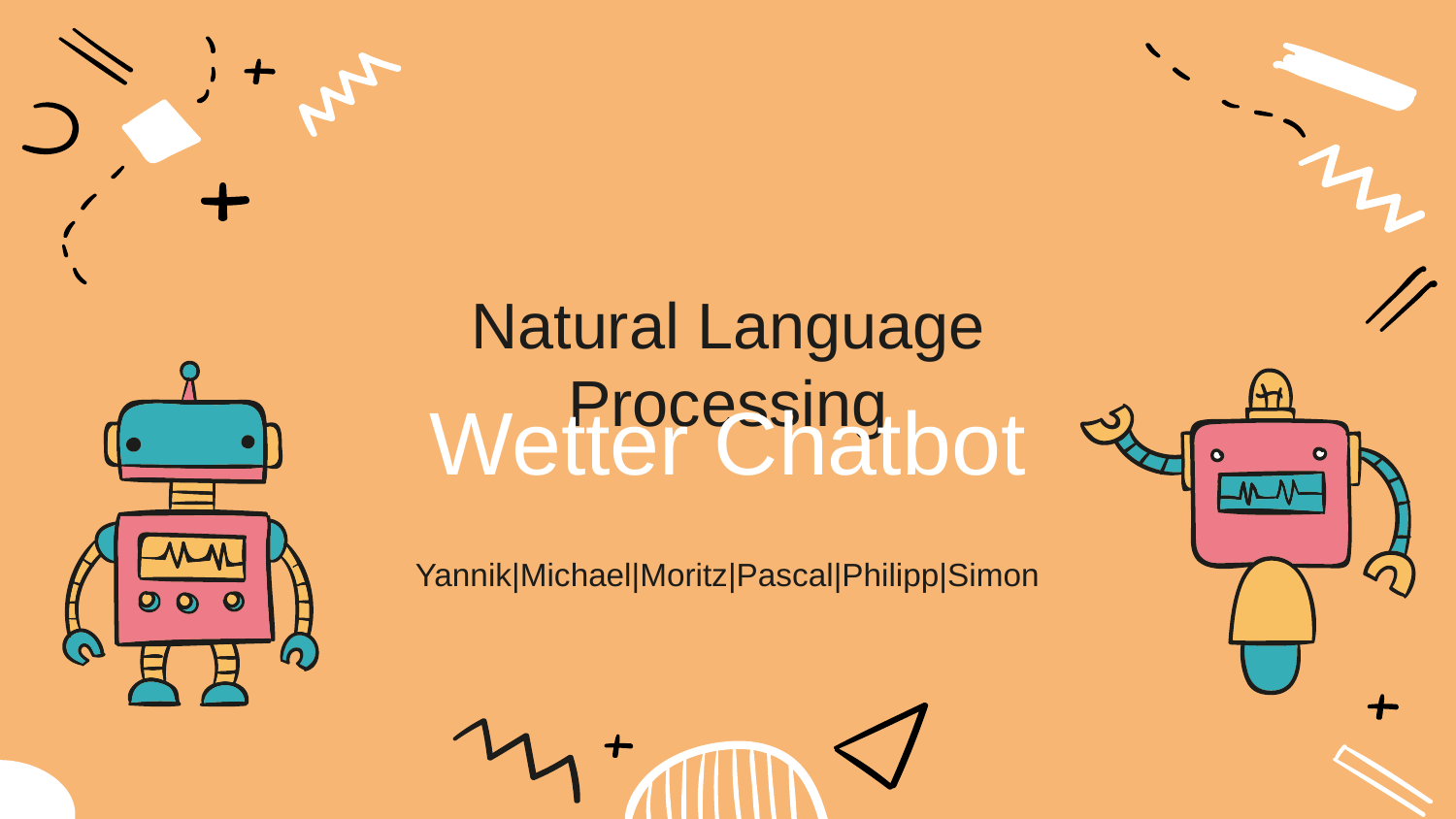

# Natural Language Processing

Wetter Chatbot
Yannik|Michael|Moritz|Pascal|Philipp|Simon